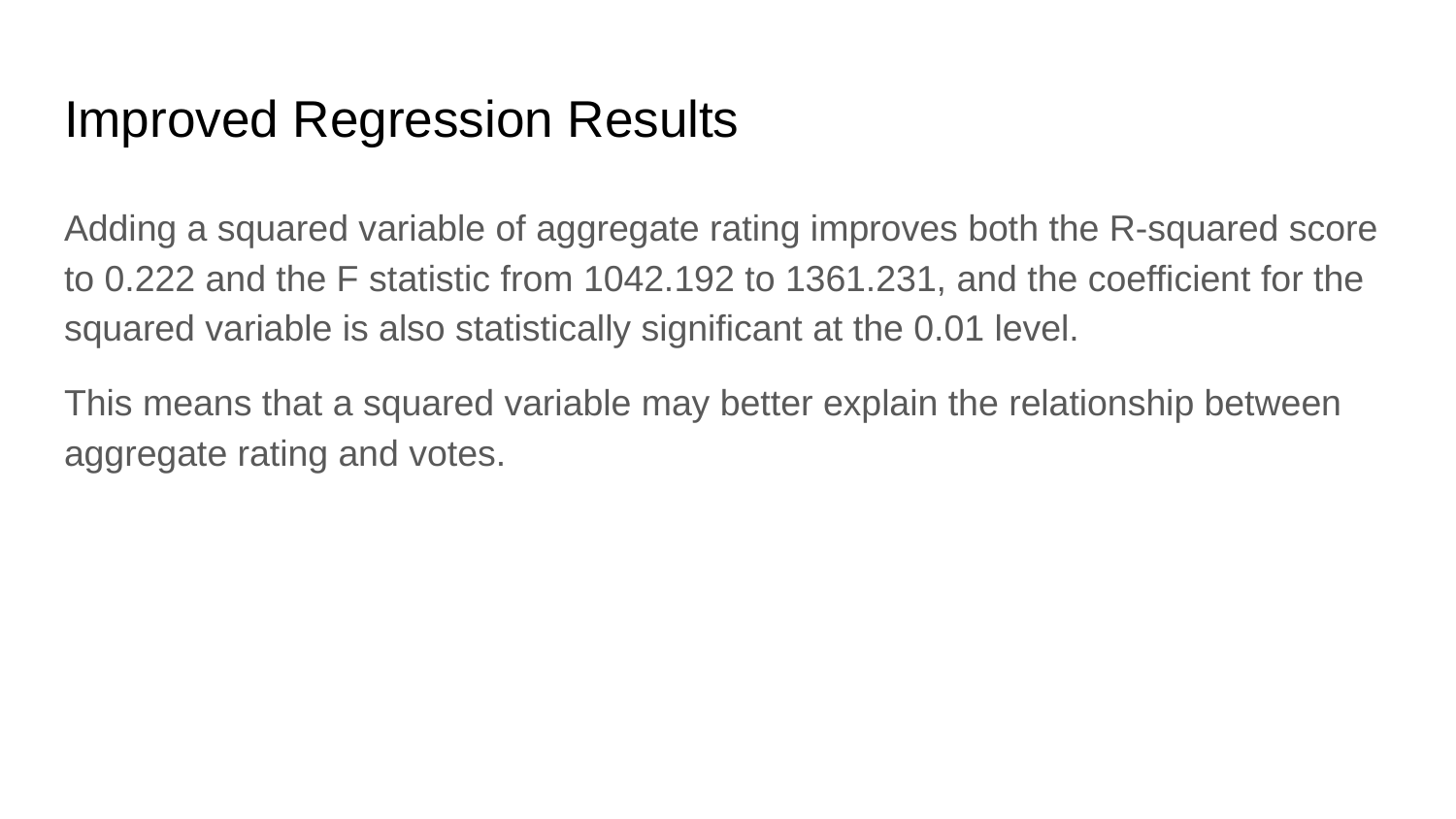

# Improved Regression Results
Adding a squared variable of aggregate rating improves both the R-squared score to 0.222 and the F statistic from 1042.192 to 1361.231, and the coefficient for the squared variable is also statistically significant at the 0.01 level.
This means that a squared variable may better explain the relationship between aggregate rating and votes.